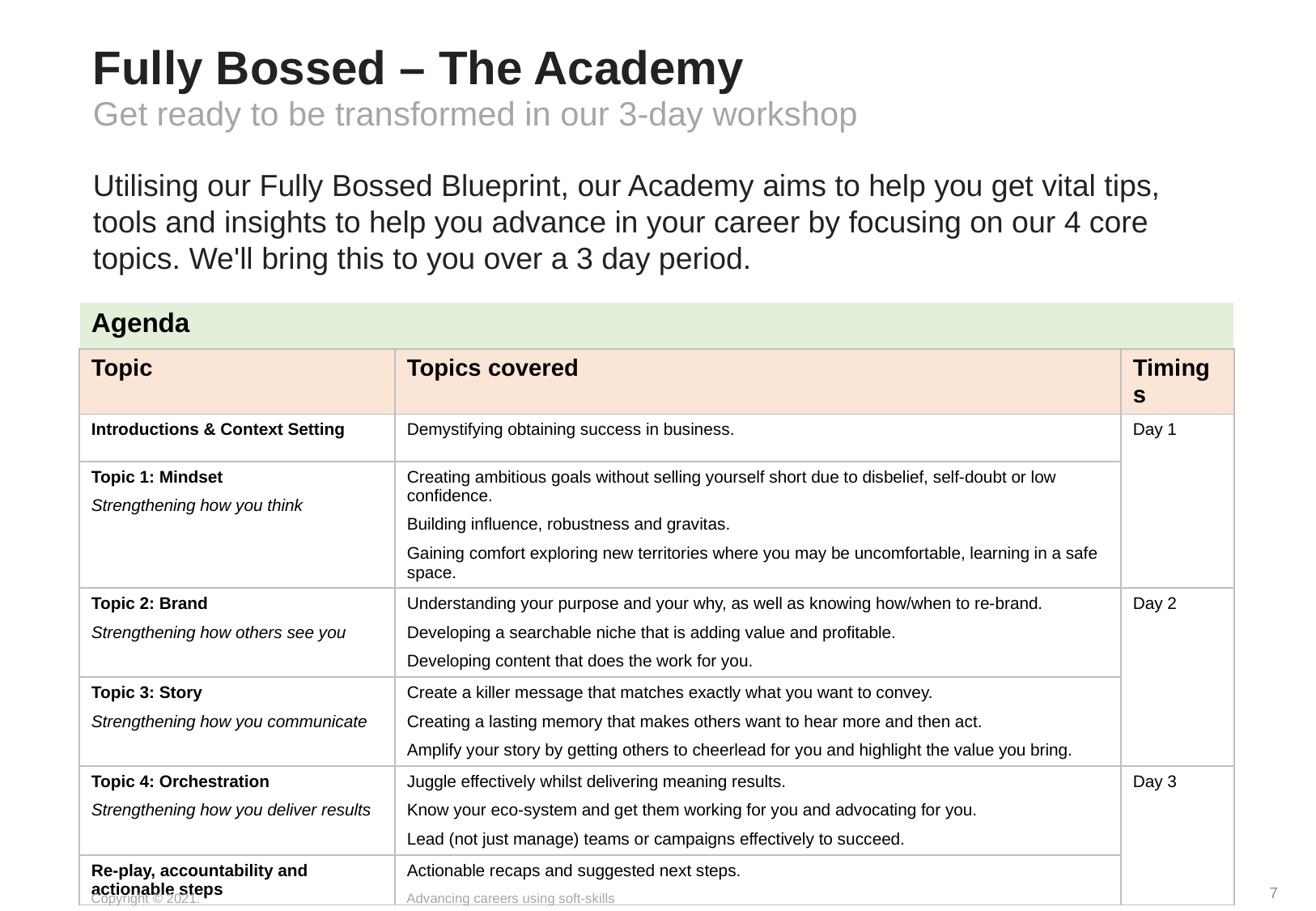

Fully Bossed – The Academy
Get ready to be transformed in our 3-day workshop
Utilising our Fully Bossed Blueprint, our Academy aims to help you get vital tips, tools and insights to help you advance in your career by focusing on our 4 core topics. We'll bring this to you over a 3 day period.
| Agenda |  |  |
| --- | --- | --- |
| Topic | Topics covered | Timings |
| Introductions & Context Setting | Demystifying obtaining success in business. | Day 1 |
| Topic 1: Mindset Strengthening how you think | Creating ambitious goals without selling yourself short due to disbelief, self-doubt or low confidence. Building influence, robustness and gravitas. Gaining comfort exploring new territories where you may be uncomfortable, learning in a safe space. | Day 1 |
| Topic 2: Brand Strengthening how others see you | Understanding your purpose and your why, as well as knowing how/when to re-brand. Developing a searchable niche that is adding value and profitable. Developing content that does the work for you. | Day 2 |
| Topic 3: Story Strengthening how you communicate | Create a killer message that matches exactly what you want to convey. Creating a lasting memory that makes others want to hear more and then act. Amplify your story by getting others to cheerlead for you and highlight the value you bring. |  |
| Topic 4: Orchestration Strengthening how you deliver results | Juggle effectively whilst delivering meaning results. Know your eco-system and get them working for you and advocating for you. Lead (not just manage) teams or campaigns effectively to succeed. | Day 3 |
| Re-play, accountability and actionable steps | Actionable recaps and suggested next steps. |  |
7
Copyright © 2021.                                                      Advancing careers using soft-skills